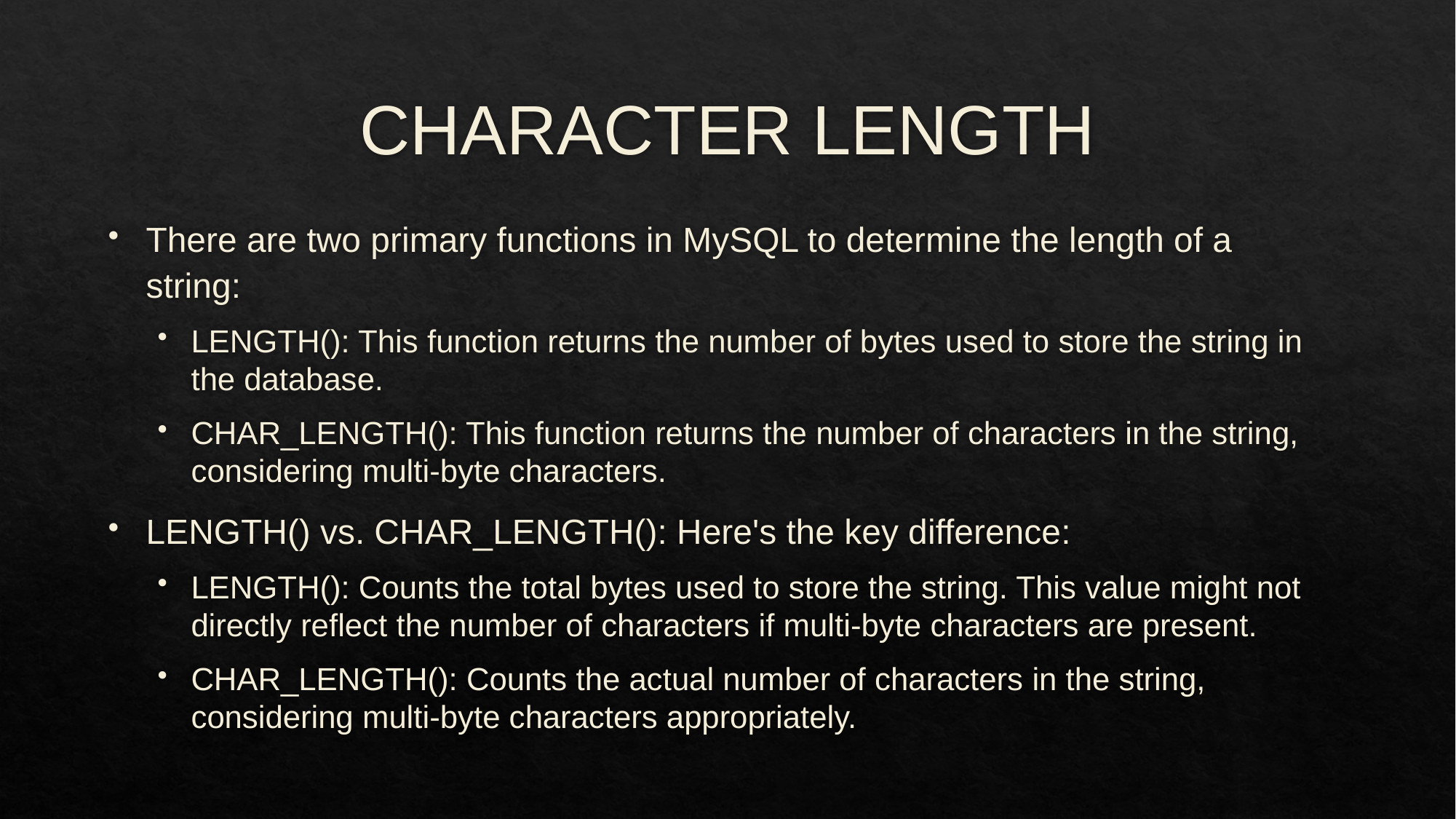

# CHARACTER LENGTH
There are two primary functions in MySQL to determine the length of a string:
LENGTH(): This function returns the number of bytes used to store the string in the database.
CHAR_LENGTH(): This function returns the number of characters in the string, considering multi-byte characters.
LENGTH() vs. CHAR_LENGTH(): Here's the key difference:
LENGTH(): Counts the total bytes used to store the string. This value might not directly reflect the number of characters if multi-byte characters are present.
CHAR_LENGTH(): Counts the actual number of characters in the string, considering multi-byte characters appropriately.